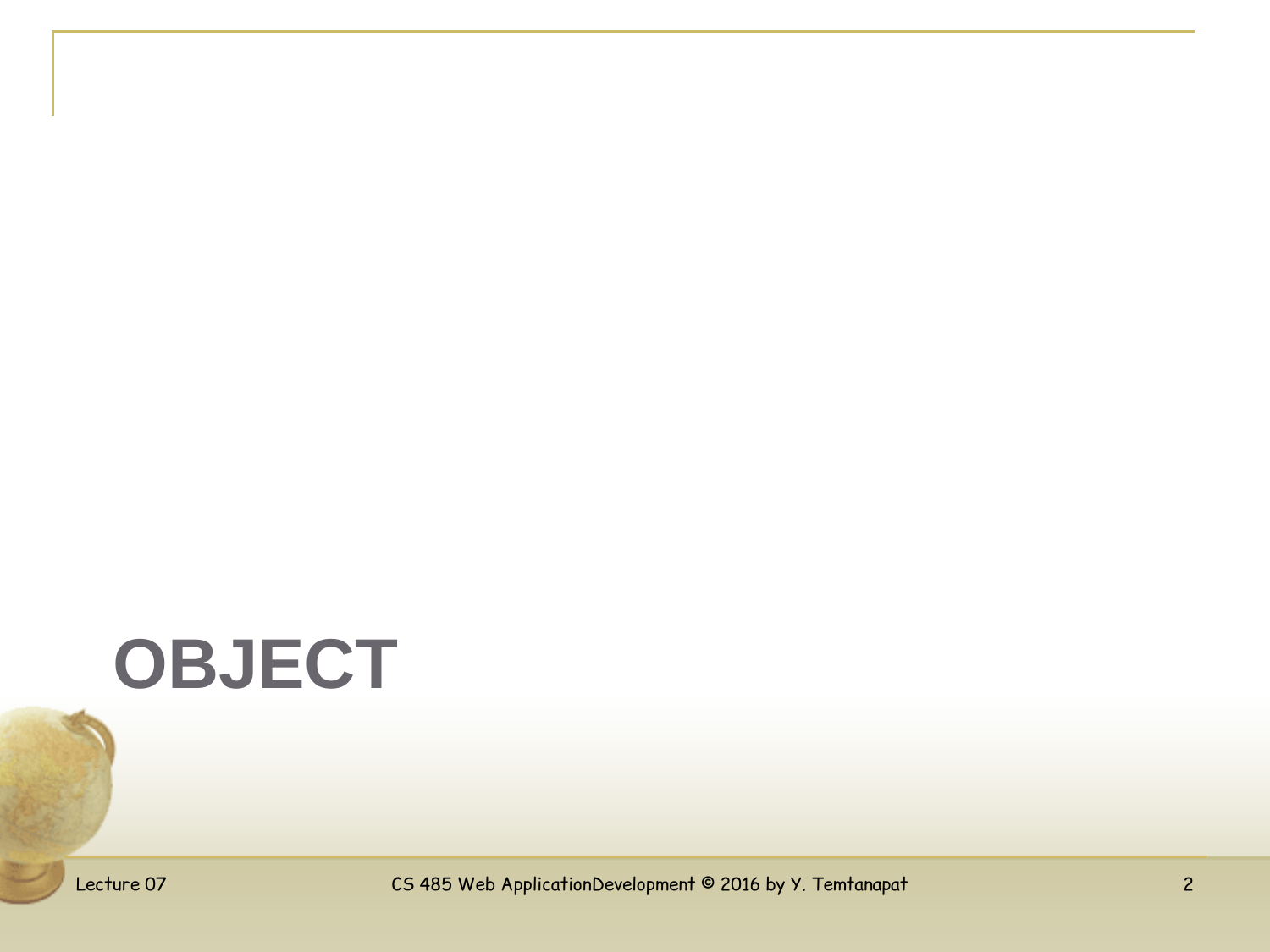

# Object
Lecture 07
CS 485 Web ApplicationDevelopment © 2016 by Y. Temtanapat
2